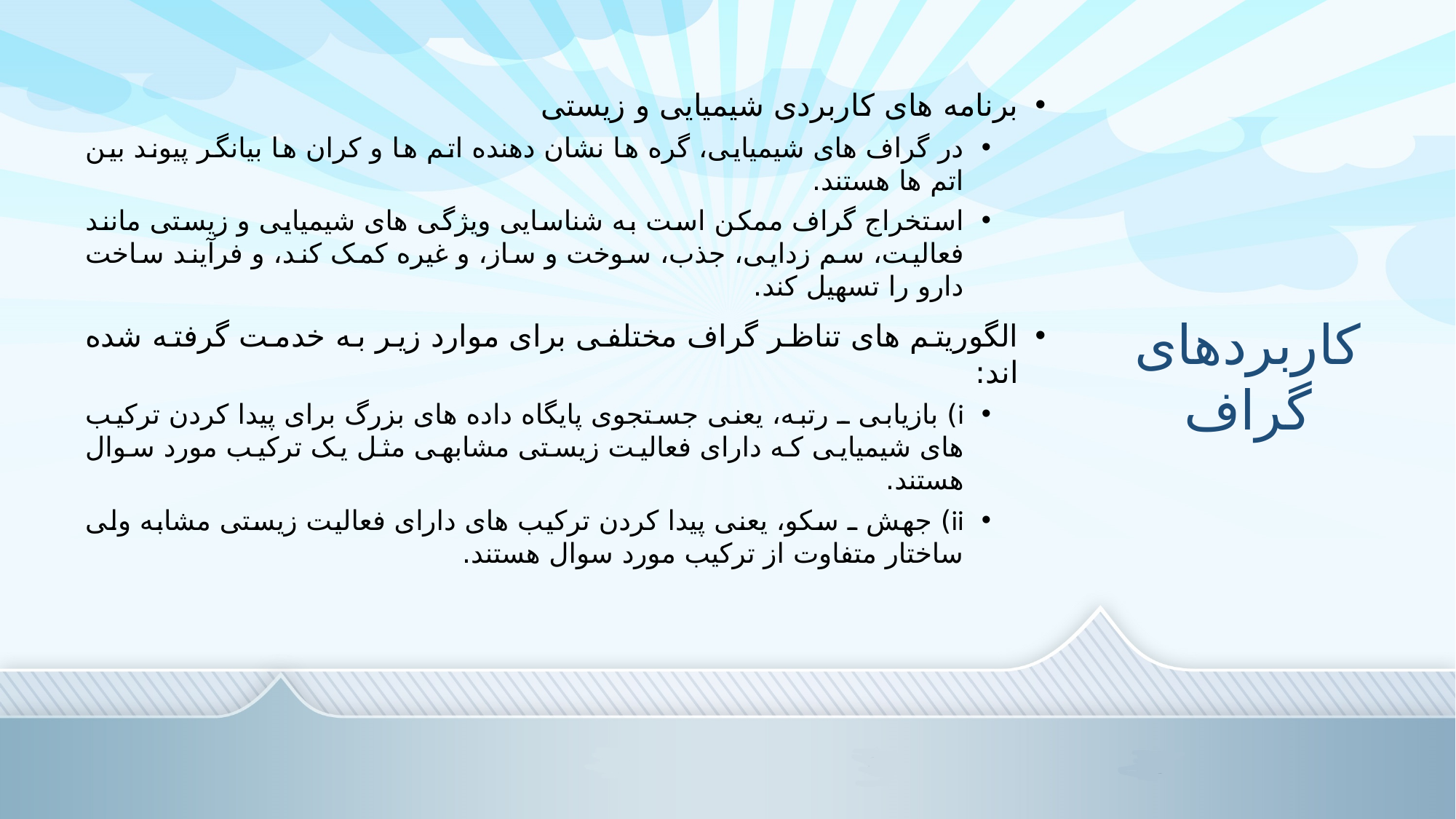

برنامه های کاربردی شیمیایی و زیستی
در گراف های شیمیایی، گره ها نشان دهنده اتم ها و کران ها بیانگر پیوند بین اتم ها هستند.
استخراج گراف ممکن است به شناسایی ویژگی های شیمیایی و زیستی مانند فعالیت، سم زدایی، جذب، سوخت و ساز، و غیره کمک کند، و فرآیند ساخت دارو را تسهیل کند.
الگوریتم های تناظر گراف مختلفی برای موارد زیر به خدمت گرفته شده اند:
i) بازیابی ـ رتبه، یعنی جستجوی پایگاه داده های بزرگ برای پیدا کردن ترکیب های شیمیایی که دارای فعالیت زیستی مشابهی مثل یک ترکیب مورد سوال هستند.
ii) جهش ـ سکو، یعنی پیدا کردن ترکیب های دارای فعالیت زیستی مشابه ولی ساختار متفاوت از ترکیب مورد سوال هستند.

# کاربردهای گراف